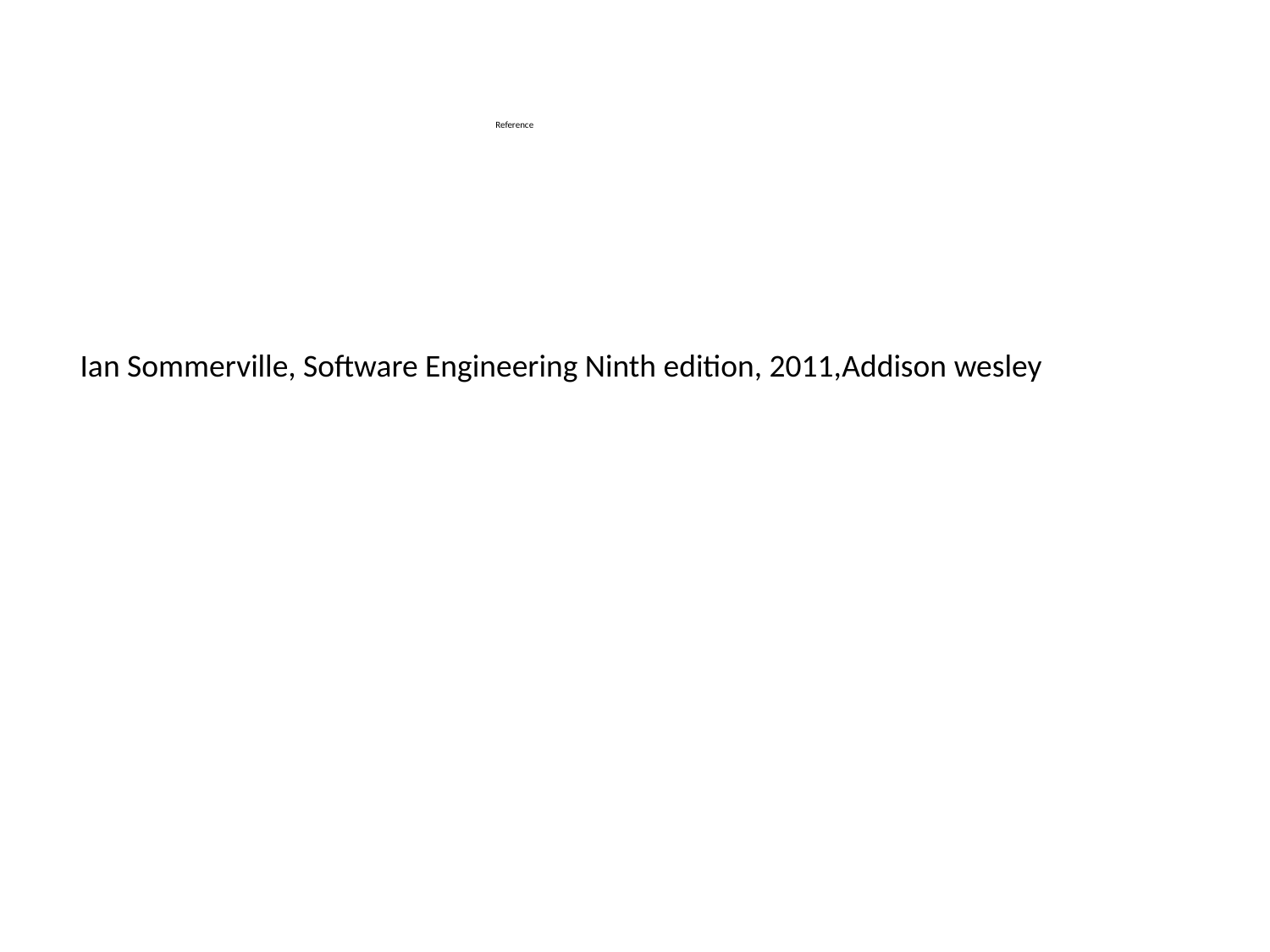

# Reference

Ian Sommerville, Software Engineering Ninth edition, 2011,Addison wesley